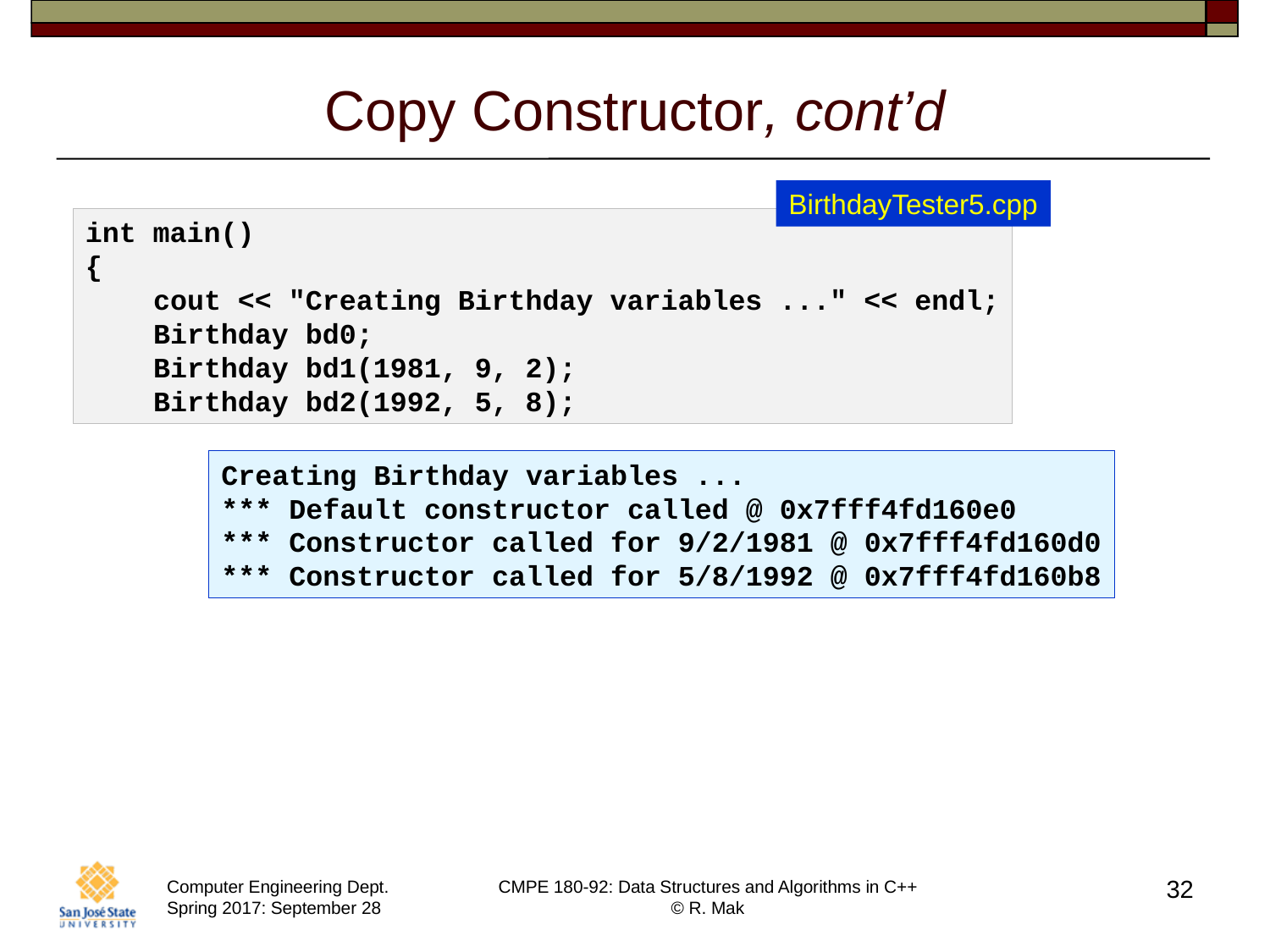

# Copy Constructor, cont’d
BirthdayTester5.cpp
int main()
{
    cout << "Creating Birthday variables ..." << endl;
    Birthday bd0;
    Birthday bd1(1981, 9, 2);
    Birthday bd2(1992, 5, 8);
Creating Birthday variables ...
*** Default constructor called @ 0x7fff4fd160e0
*** Constructor called for 9/2/1981 @ 0x7fff4fd160d0
*** Constructor called for 5/8/1992 @ 0x7fff4fd160b8
32